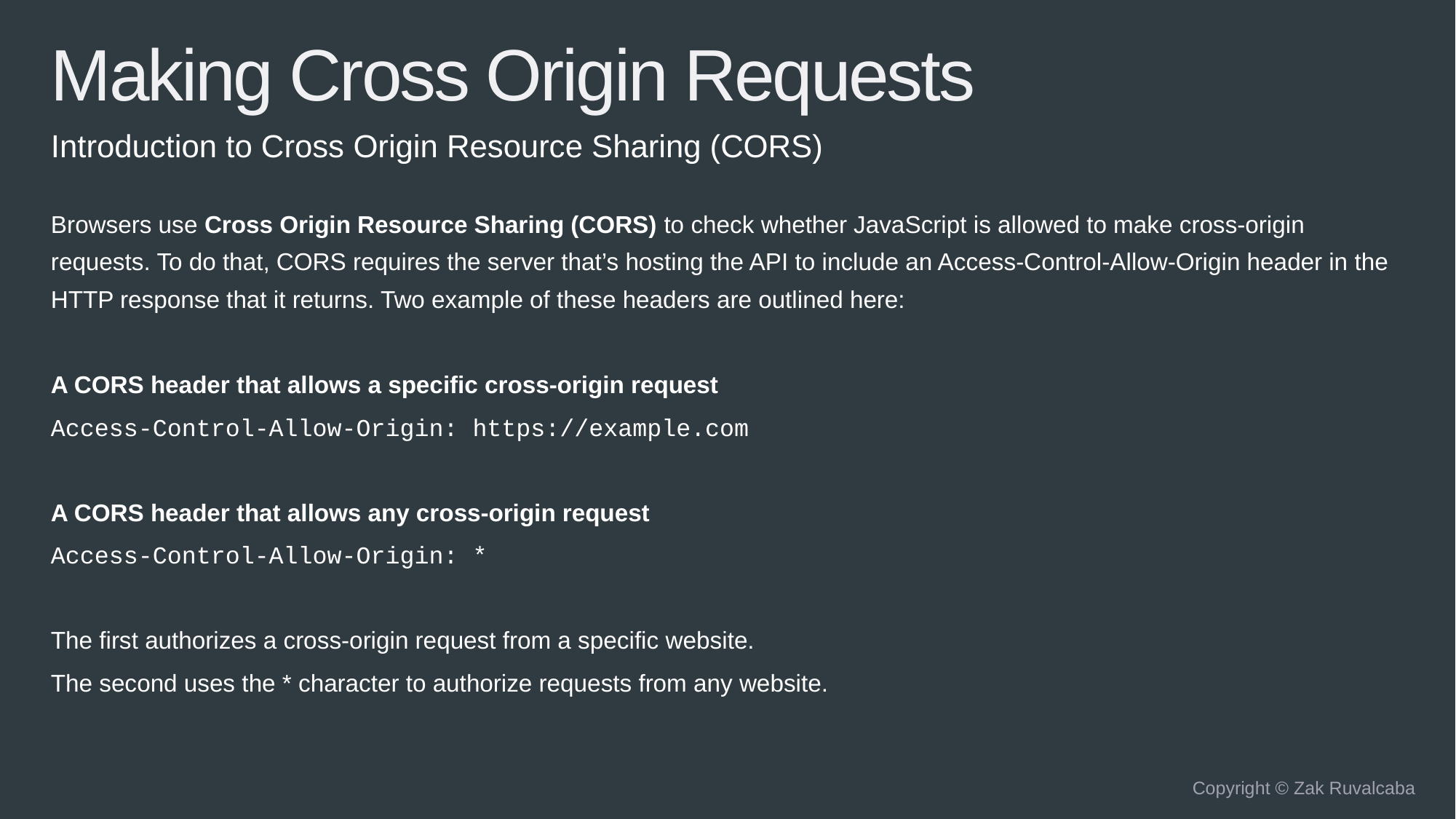

# Making Cross Origin Requests
Introduction to Cross Origin Resource Sharing (CORS)
Browsers use Cross Origin Resource Sharing (CORS) to check whether JavaScript is allowed to make cross-origin requests. To do that, CORS requires the server that’s hosting the API to include an Access-Control-Allow-Origin header in the HTTP response that it returns. Two example of these headers are outlined here:

A CORS header that allows a specific cross-origin request
Access-Control-Allow-Origin: https://example.com

A CORS header that allows any cross-origin request
Access-Control-Allow-Origin: *

The first authorizes a cross-origin request from a specific website.
The second uses the * character to authorize requests from any website.